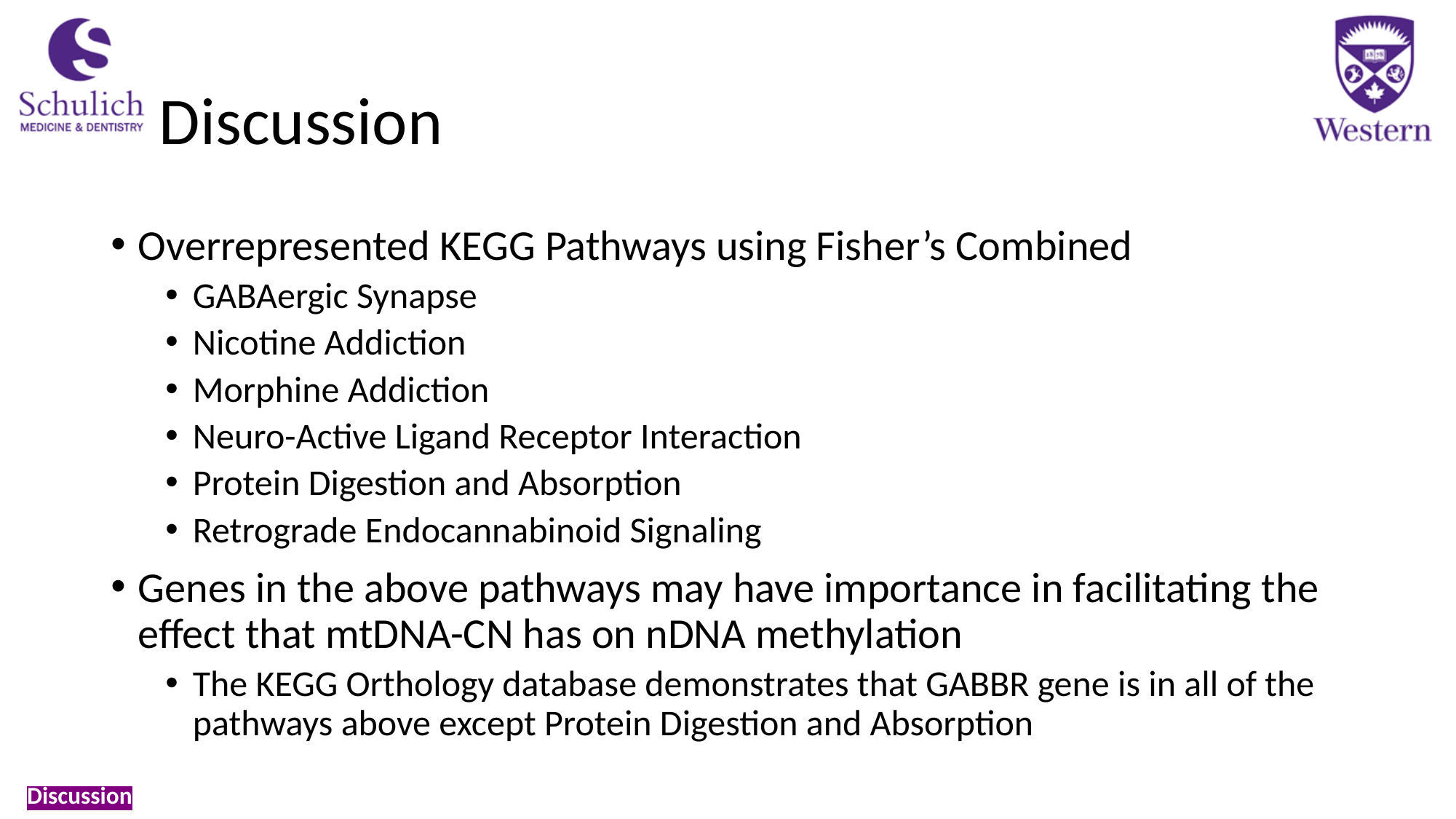

# Discussion
Overrepresented KEGG Pathways using Fisher’s Combined
GABAergic Synapse
Nicotine Addiction
Morphine Addiction
Neuro-Active Ligand Receptor Interaction
Protein Digestion and Absorption
Retrograde Endocannabinoid Signaling
Genes in the above pathways may have importance in facilitating the effect that mtDNA-CN has on nDNA methylation
The KEGG Orthology database demonstrates that GABBR gene is in all of the pathways above except Protein Digestion and Absorption

Discussion